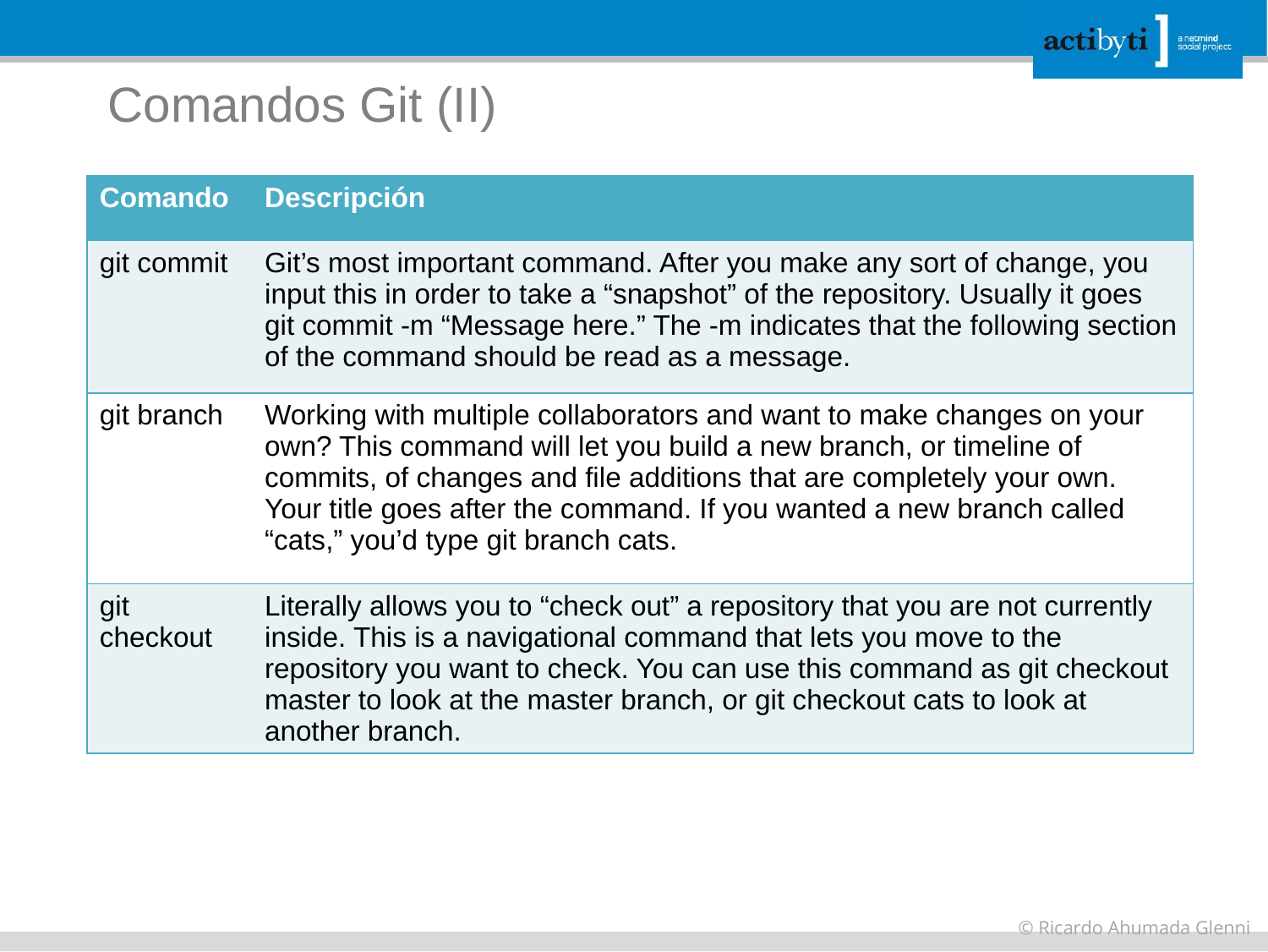

Comandos Git (II)
| Comando | Descripción |
| --- | --- |
| git commit | Git’s most important command. After you make any sort of change, you input this in order to take a “snapshot” of the repository. Usually it goes git commit -m “Message here.” The -m indicates that the following section of the command should be read as a message. |
| git branch | Working with multiple collaborators and want to make changes on your own? This command will let you build a new branch, or timeline of commits, of changes and file additions that are completely your own. Your title goes after the command. If you wanted a new branch called “cats,” you’d type git branch cats. |
| git checkout | Literally allows you to “check out” a repository that you are not currently inside. This is a navigational command that lets you move to the repository you want to check. You can use this command as git checkout master to look at the master branch, or git checkout cats to look at another branch. |